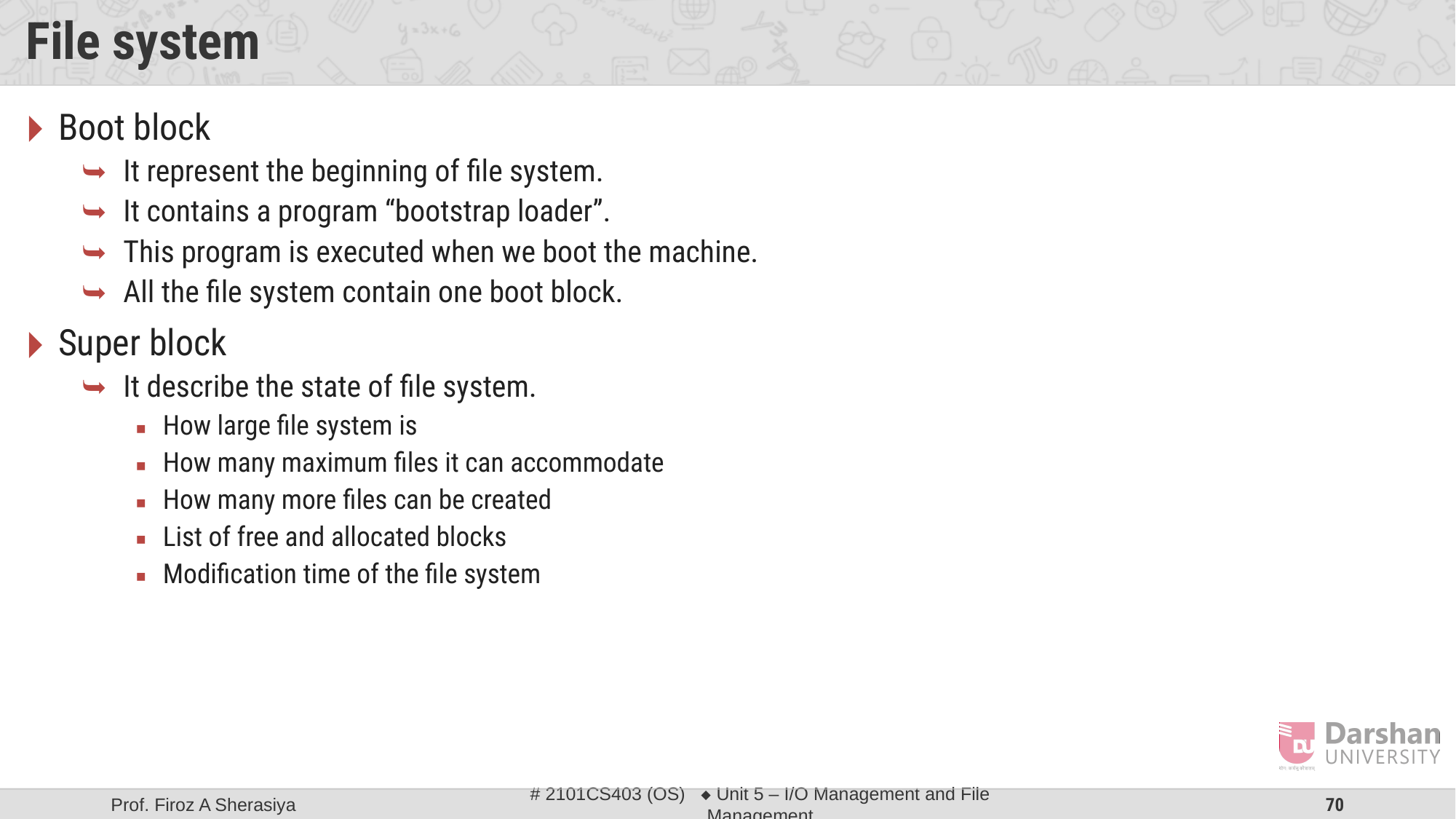

# File system
Boot block
It represent the beginning of file system.
It contains a program “bootstrap loader”.
This program is executed when we boot the machine.
All the file system contain one boot block.
Super block
It describe the state of file system.
How large file system is
How many maximum files it can accommodate
How many more files can be created
List of free and allocated blocks
Modification time of the file system